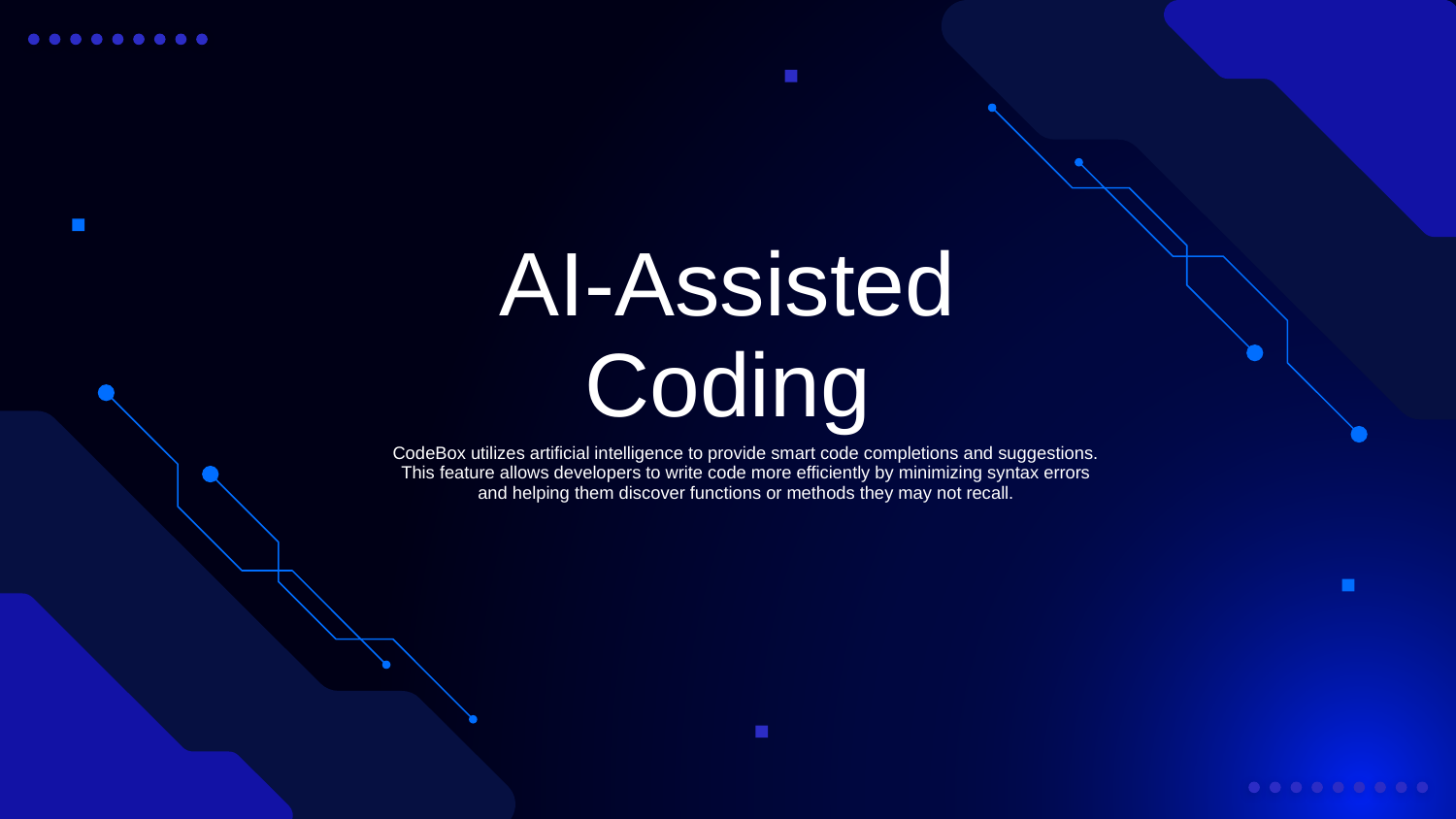

# AI-Assisted Coding
CodeBox utilizes artificial intelligence to provide smart code completions and suggestions. This feature allows developers to write code more efficiently by minimizing syntax errors and helping them discover functions or methods they may not recall.